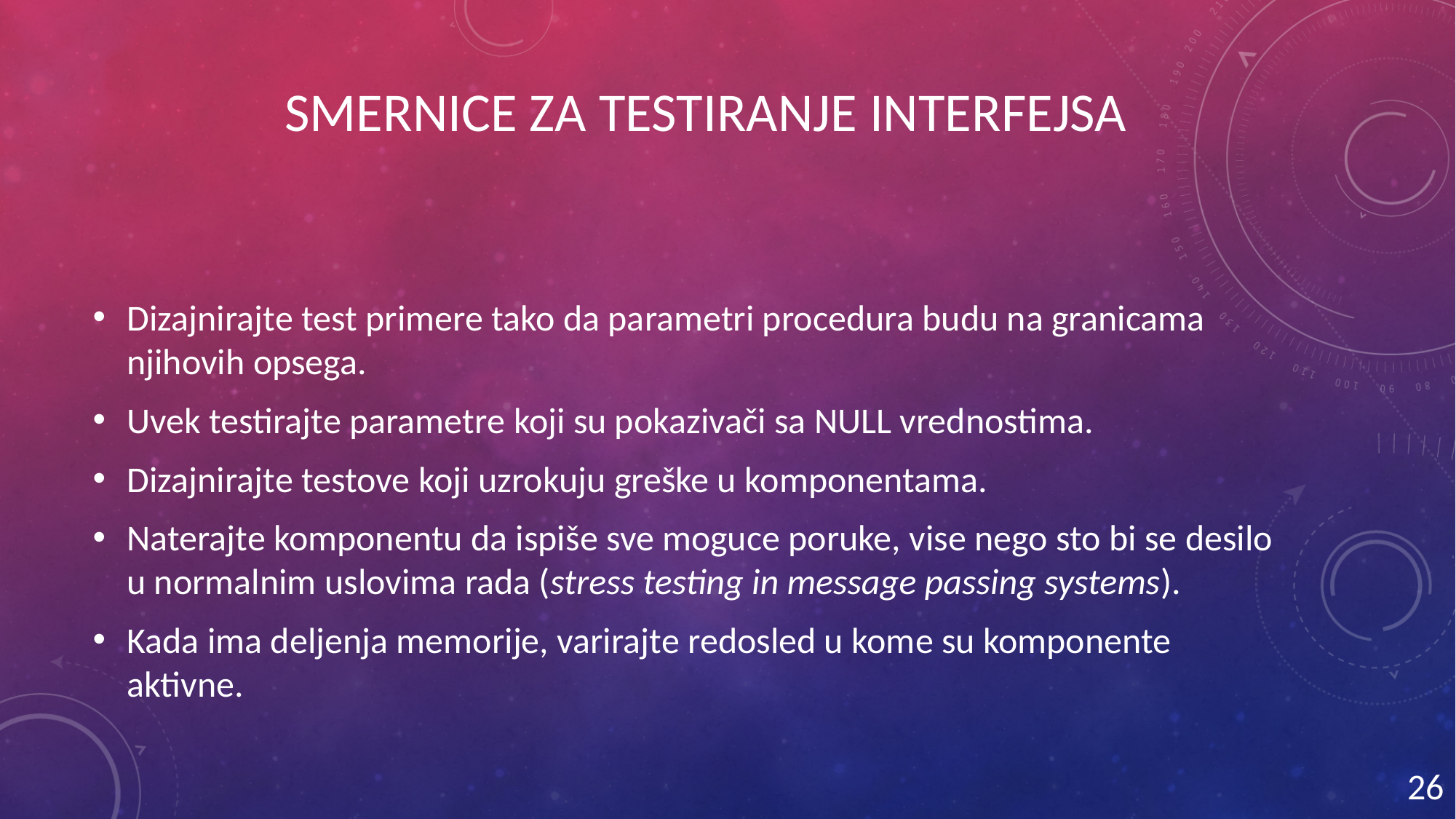

# Smernice za testiranje interfejsa
Dizajnirajte test primere tako da parametri procedura budu na granicama njihovih opsega.
Uvek testirajte parametre koji su pokazivači sa NULL vrednostima.
Dizajnirajte testove koji uzrokuju greške u komponentama.
Naterajte komponentu da ispiše sve moguce poruke, vise nego sto bi se desilo u normalnim uslovima rada (stress testing in message passing systems).
Kada ima deljenja memorije, varirajte redosled u kome su komponente aktivne.
26